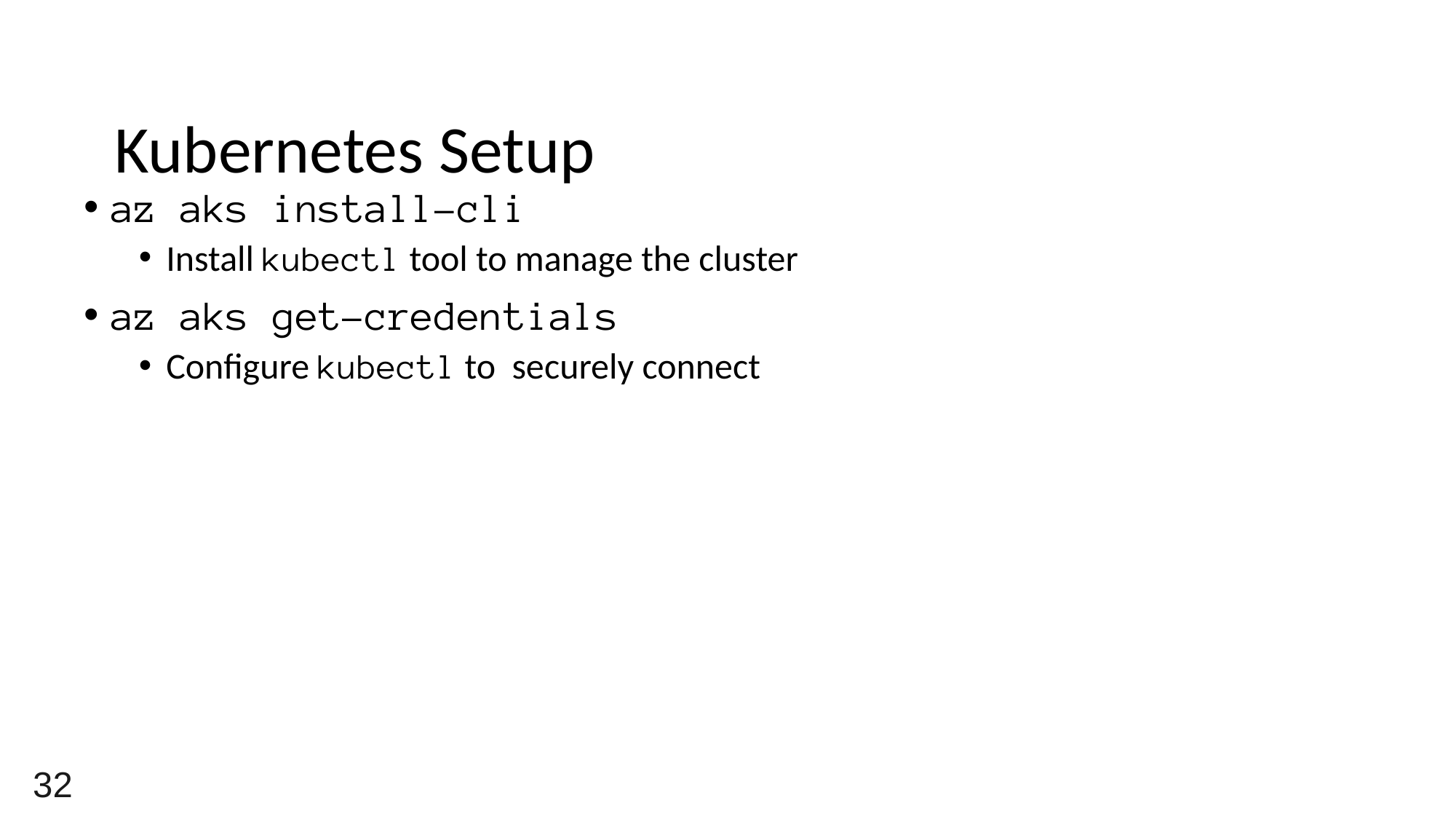

# Kubernetes Setup
az aks install-cli
Install kubectl tool to manage the cluster
az aks get-credentials
Configure kubectl to  securely connect

32